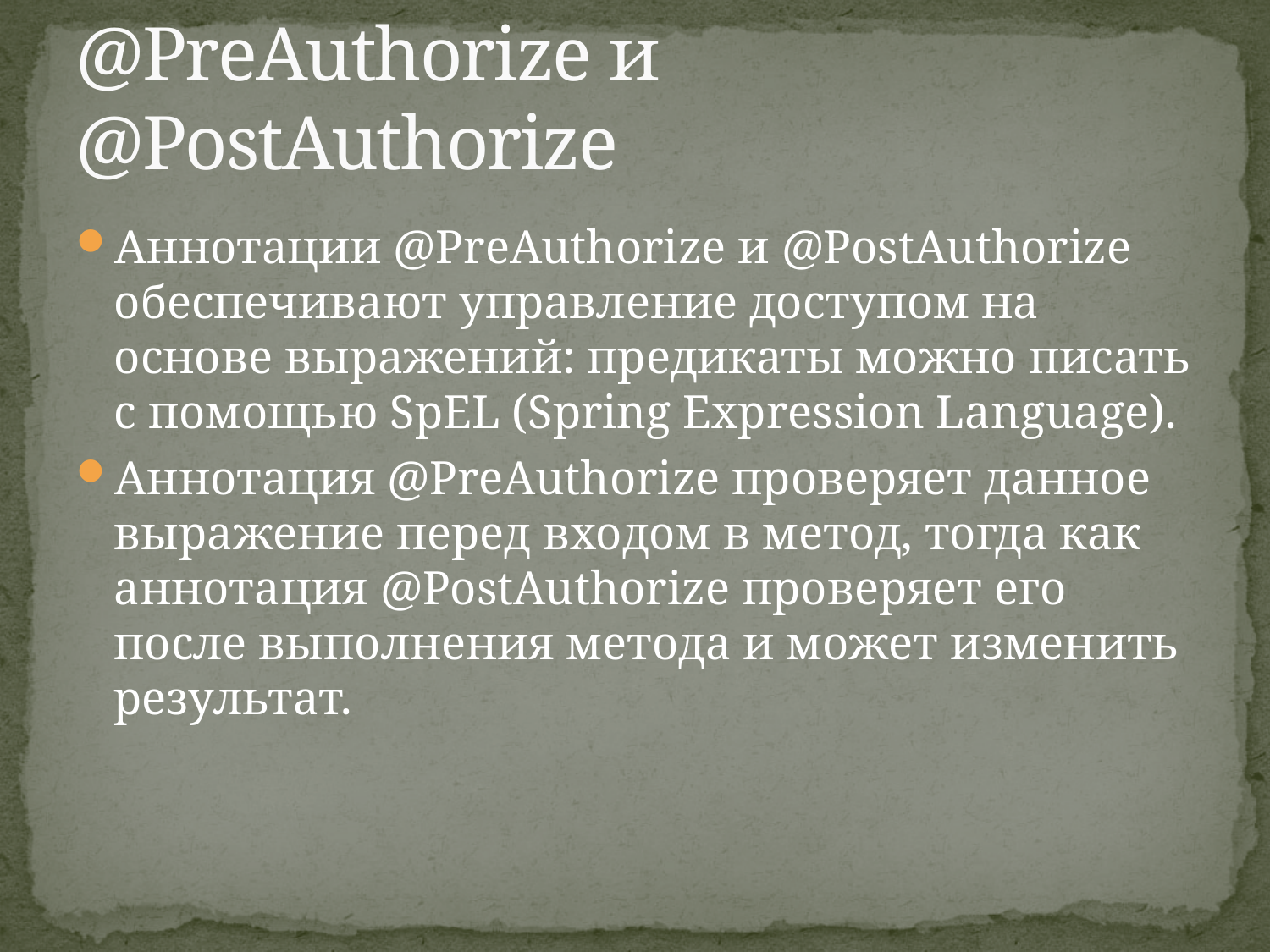

# @PreAuthorize и @PostAuthorize
Аннотации @PreAuthorize и @PostAuthorize обеспечивают управление доступом на основе выражений: предикаты можно писать с помощью SpEL (Spring Expression Language).
Аннотация @PreAuthorize проверяет данное выражение перед входом в метод, тогда как аннотация @PostAuthorize проверяет его после выполнения метода и может изменить результат.